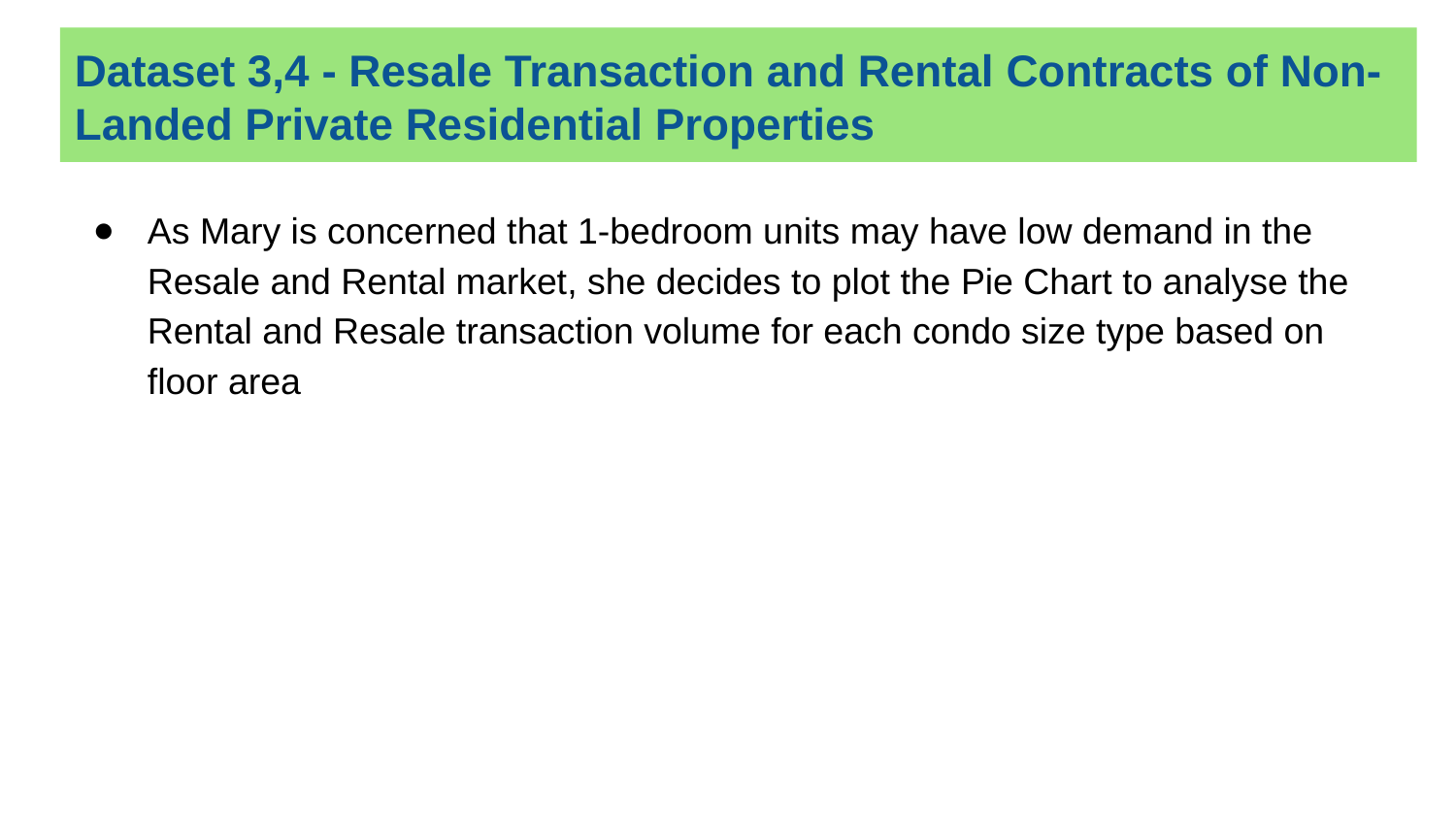

# Dataset 3,4 - Resale Transaction and Rental Contracts of Non-Landed Private Residential Properties
As Mary is concerned that 1-bedroom units may have low demand in the Resale and Rental market, she decides to plot the Pie Chart to analyse the Rental and Resale transaction volume for each condo size type based on floor area